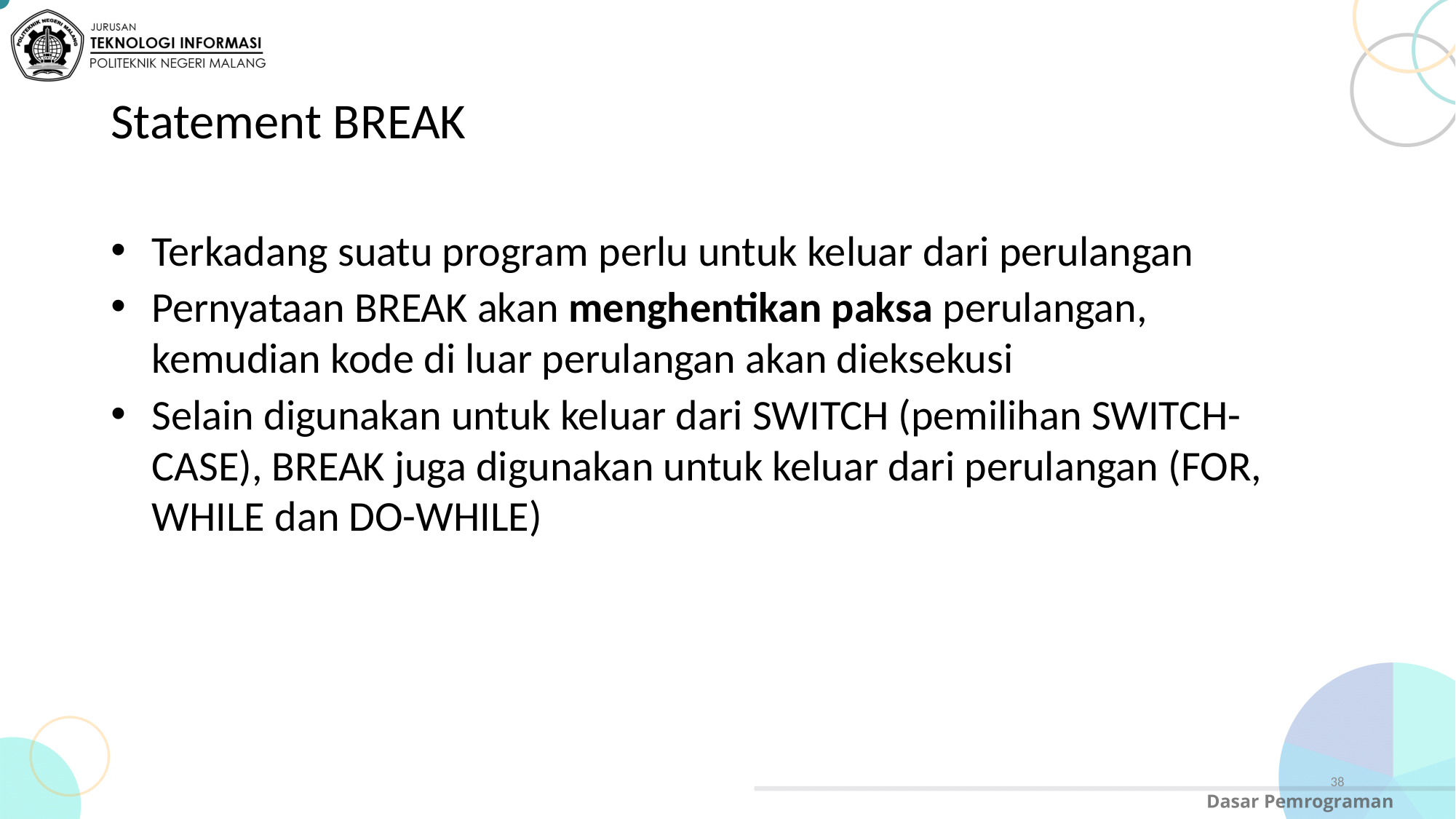

# Statement BREAK
Terkadang suatu program perlu untuk keluar dari perulangan
Pernyataan BREAK akan menghentikan paksa perulangan, kemudian kode di luar perulangan akan dieksekusi
Selain digunakan untuk keluar dari SWITCH (pemilihan SWITCH-CASE), BREAK juga digunakan untuk keluar dari perulangan (FOR, WHILE dan DO-WHILE)
38